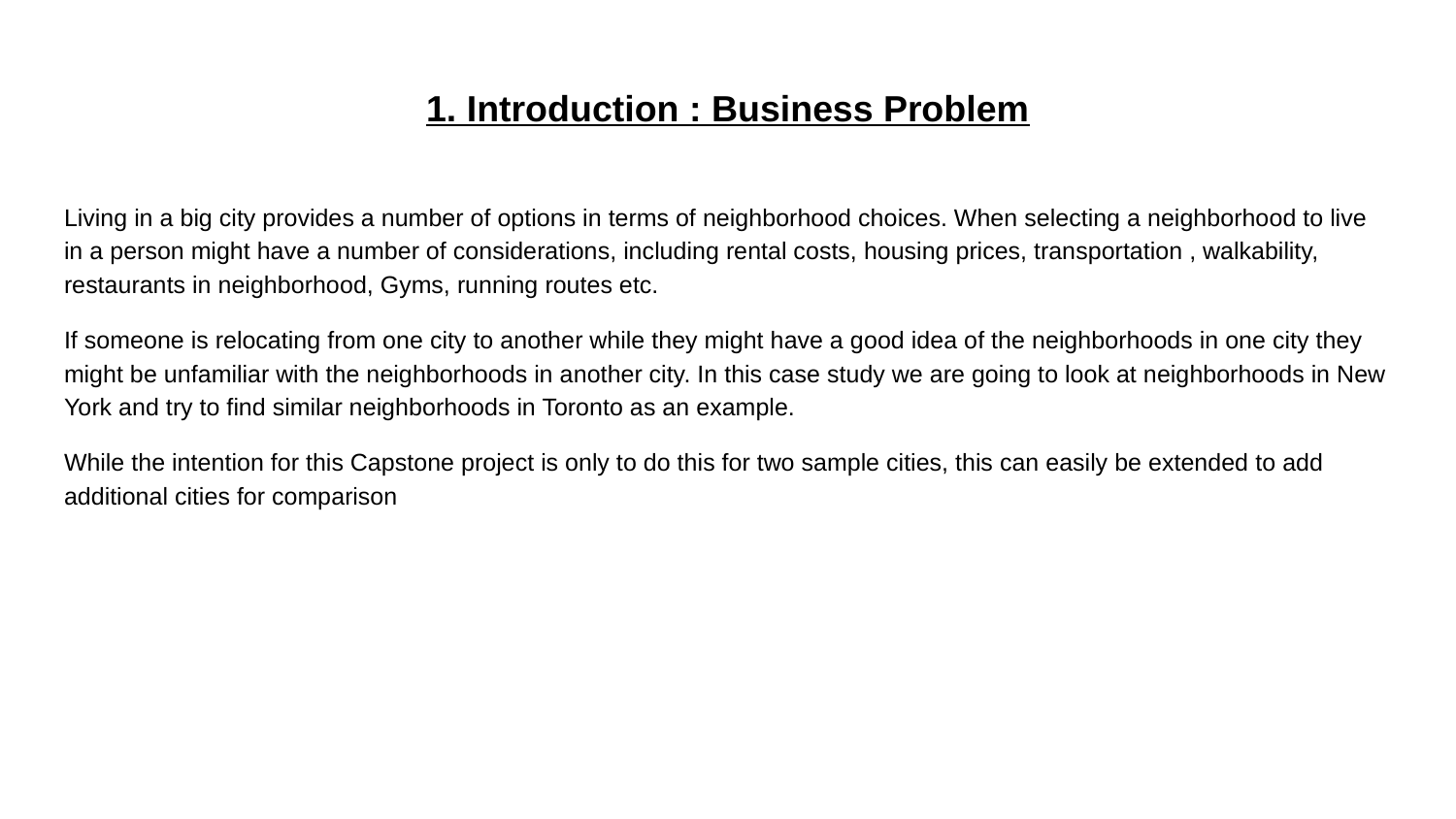

# 1. Introduction : Business Problem
Living in a big city provides a number of options in terms of neighborhood choices. When selecting a neighborhood to live in a person might have a number of considerations, including rental costs, housing prices, transportation , walkability, restaurants in neighborhood, Gyms, running routes etc.
If someone is relocating from one city to another while they might have a good idea of the neighborhoods in one city they might be unfamiliar with the neighborhoods in another city. In this case study we are going to look at neighborhoods in New York and try to find similar neighborhoods in Toronto as an example.
While the intention for this Capstone project is only to do this for two sample cities, this can easily be extended to add additional cities for comparison